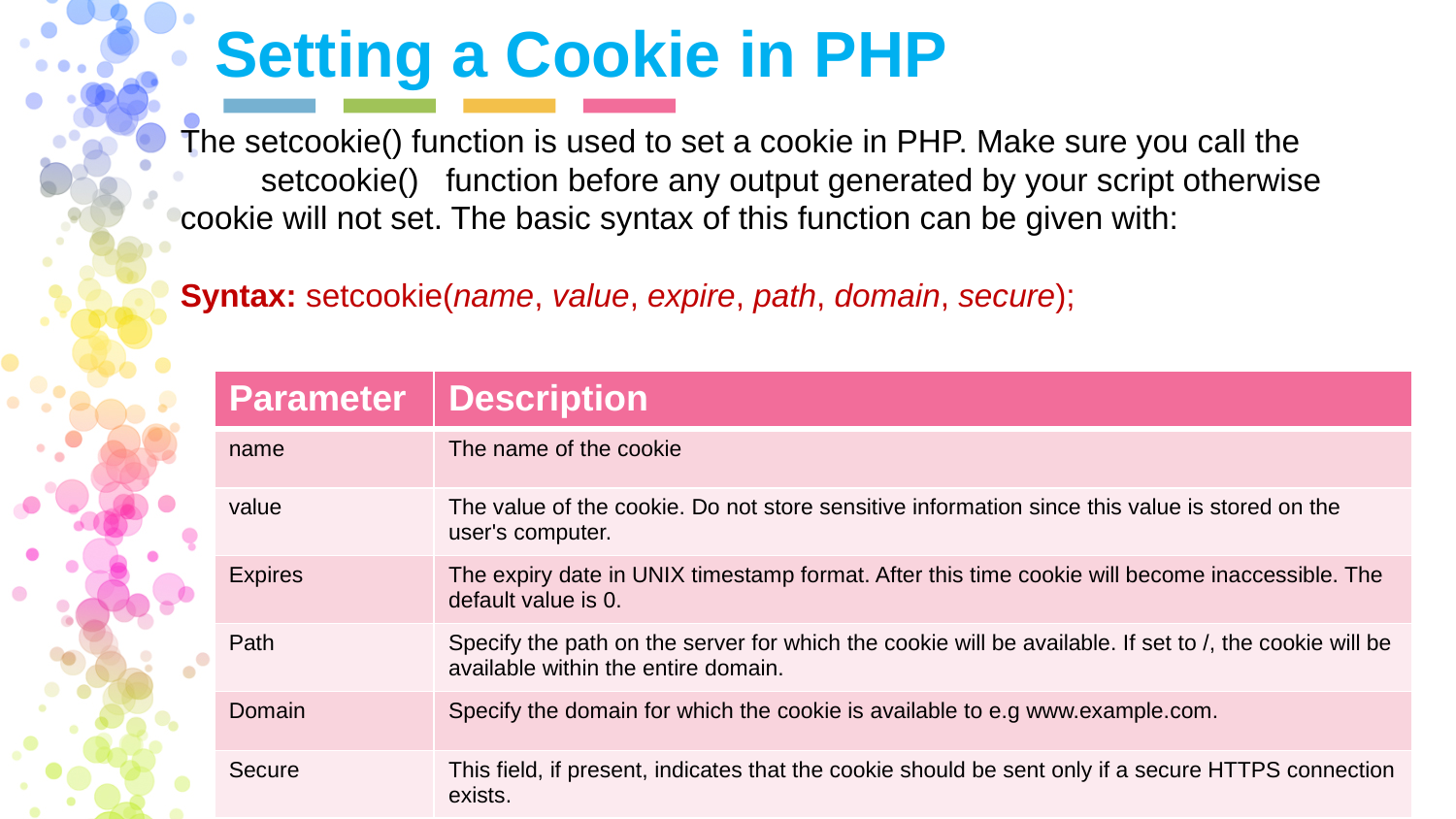

Setting a Cookie in PHP
The setcookie() function is used to set a cookie in PHP. Make sure you call the                 setcookie()   function before any output generated by your script otherwise cookie will not set. The basic syntax of this function can be given with:

Syntax: setcookie(name, value, expire, path, domain, secure);

| Parameter | Description |
| --- | --- |
| name | The name of the cookie |
| value | The value of the cookie. Do not store sensitive information since this value is stored on the user's computer. |
| Expires | The expiry date in UNIX timestamp format. After this time cookie will become inaccessible. The default value is 0. |
| Path | Specify the path on the server for which the cookie will be available. If set to /, the cookie will be available within the entire domain. |
| Domain | Specify the domain for which the cookie is available to e.g www.example.com. |
| Secure | This field, if present, indicates that the cookie should be sent only if a secure HTTPS connection exists. |